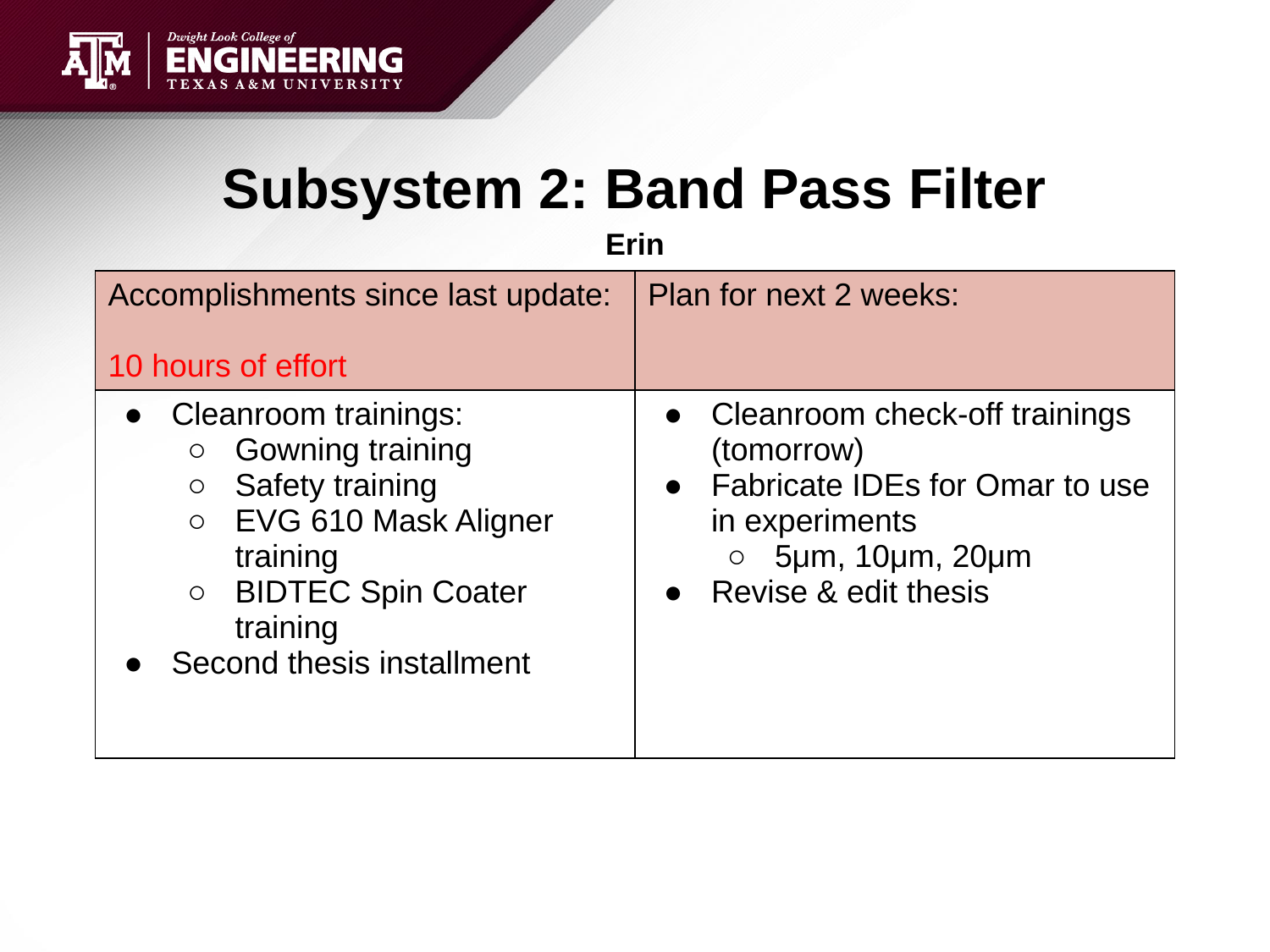

# Subsystem 2: Band Pass Filter
Erin
| Accomplishments since last update: 10 hours of effort | Plan for next 2 weeks: |
| --- | --- |
| Cleanroom trainings: Gowning training Safety training EVG 610 Mask Aligner training BIDTEC Spin Coater training Second thesis installment | Cleanroom check-off trainings (tomorrow) Fabricate IDEs for Omar to use in experiments 5μm, 10μm, 20μm Revise & edit thesis |